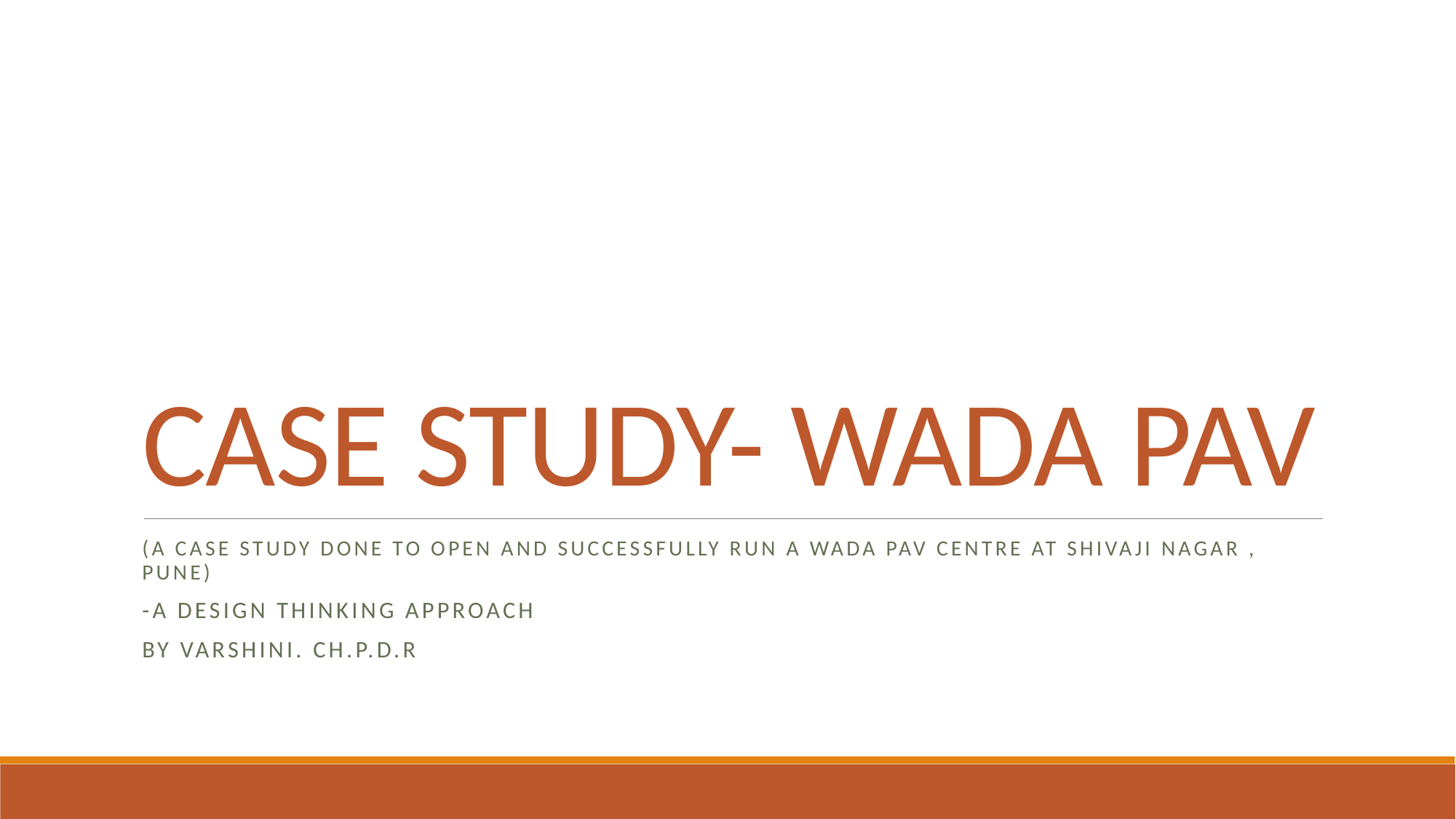

# CASE STUDY- WADA PAV
(A CASE STUDY DONE TO OPEN AND SUCCESSFULLY RUN A WADA PAV CENTRE AT SHIVAJI NAGAR , PUNE)
-A DESIGN THINKING APPROACH
By Varshini. CH.P.D.R